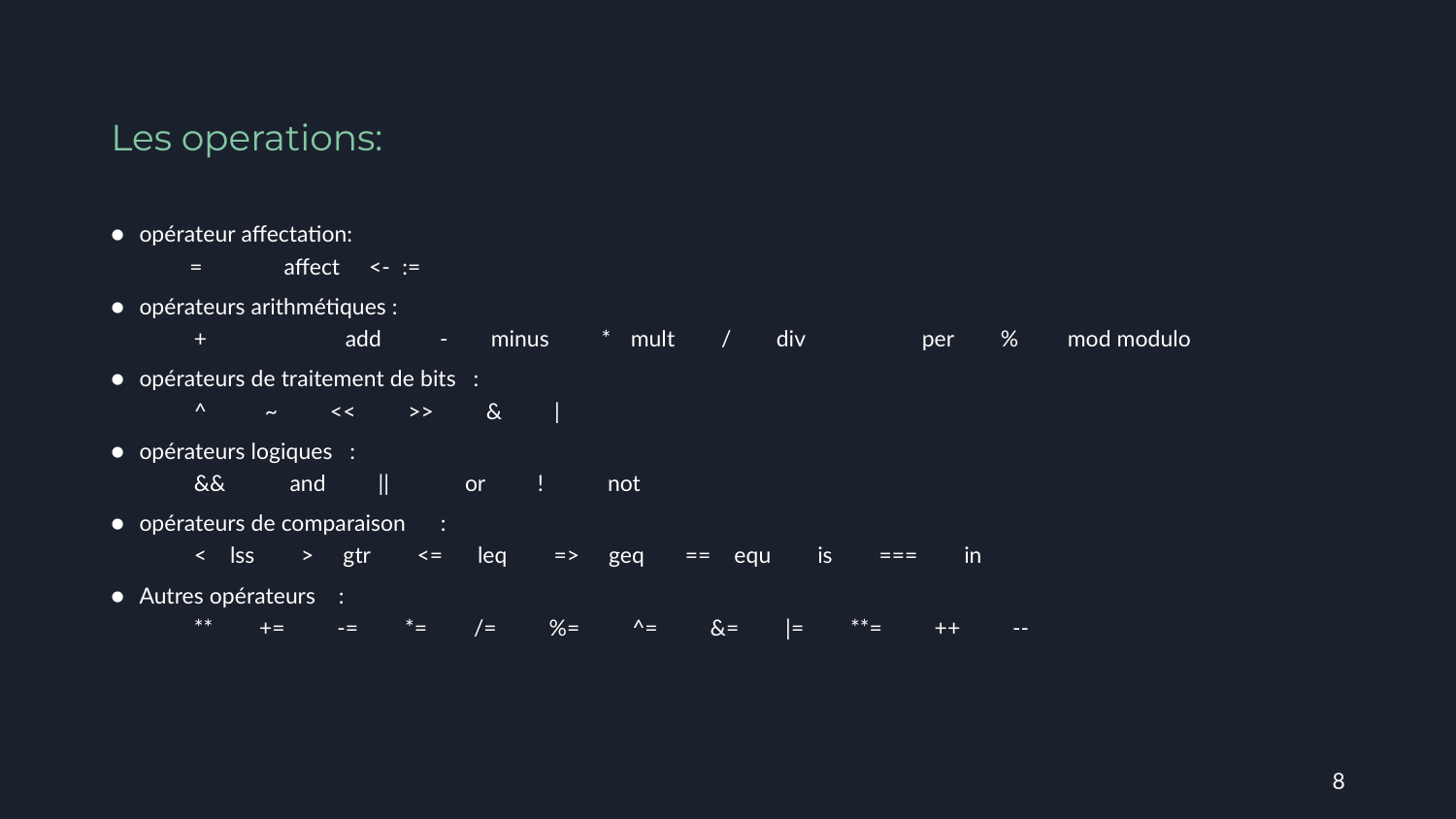

# Les operations:
opérateur affectation:
 =              affect     <- 	:=
opérateurs arithmétiques :
+	 add          -	 minus         * 	mult        / 	div 	per        % 	mod modulo
opérateurs de traitement de bits   :
^          ~         <<         >>         &         |
opérateurs logiques   :
&&           and         ||             or         !           not
opérateurs de comparaison      :
<    lss        >     gtr        <=      leq        =>     geq       ==    equ        is        ===        in
Autres opérateurs    :
**        +=         -=        *=        /=         %=         ^=         &=        |=        **=         ++         --
8